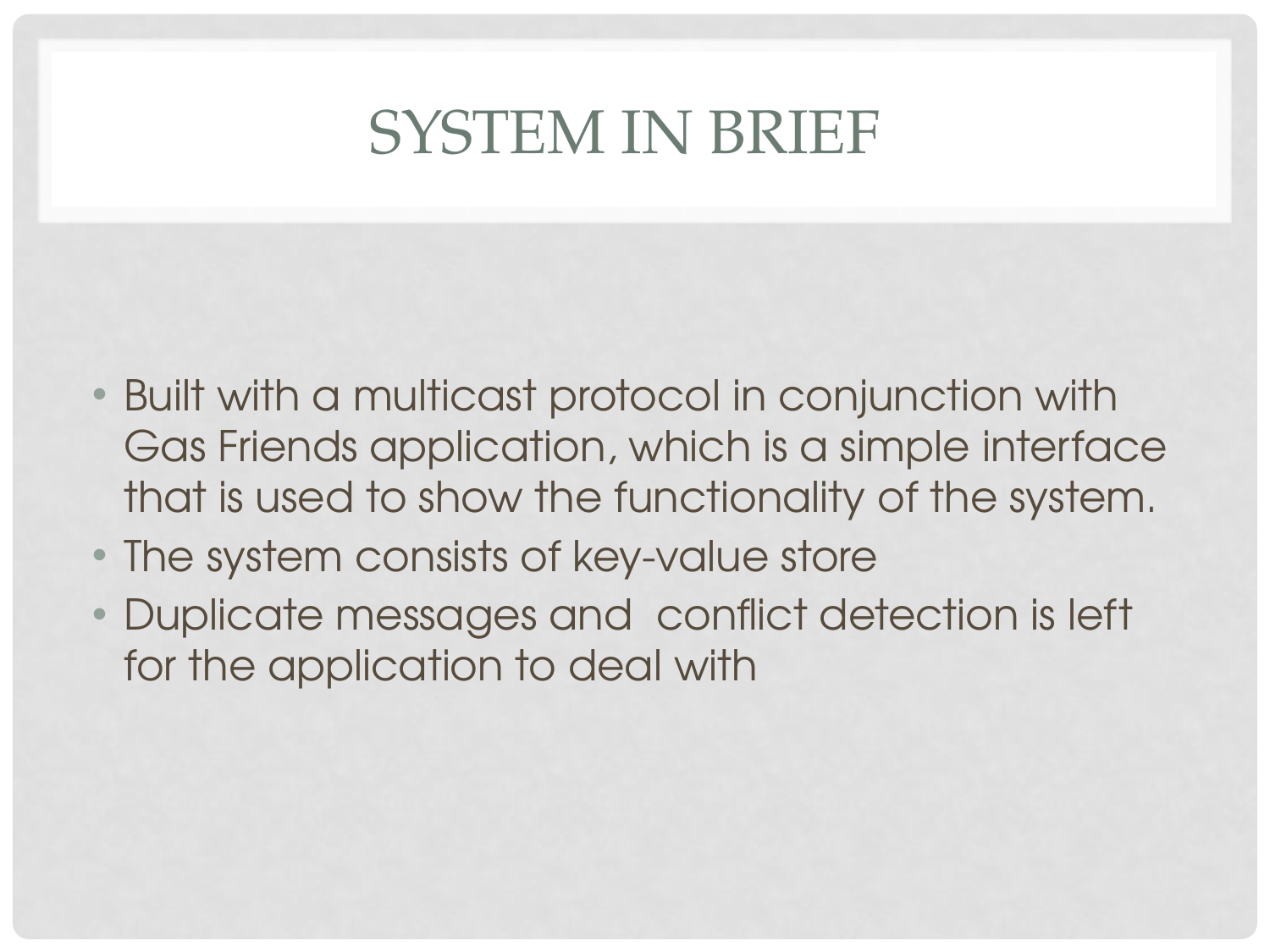

# System in brief

Built with a multicast protocol in conjunction with Gas Friends application, which is a simple interface that is used to show the functionality of the system.
The system consists of key-value store
Duplicate messages and  conflict detection is left for the application to deal with